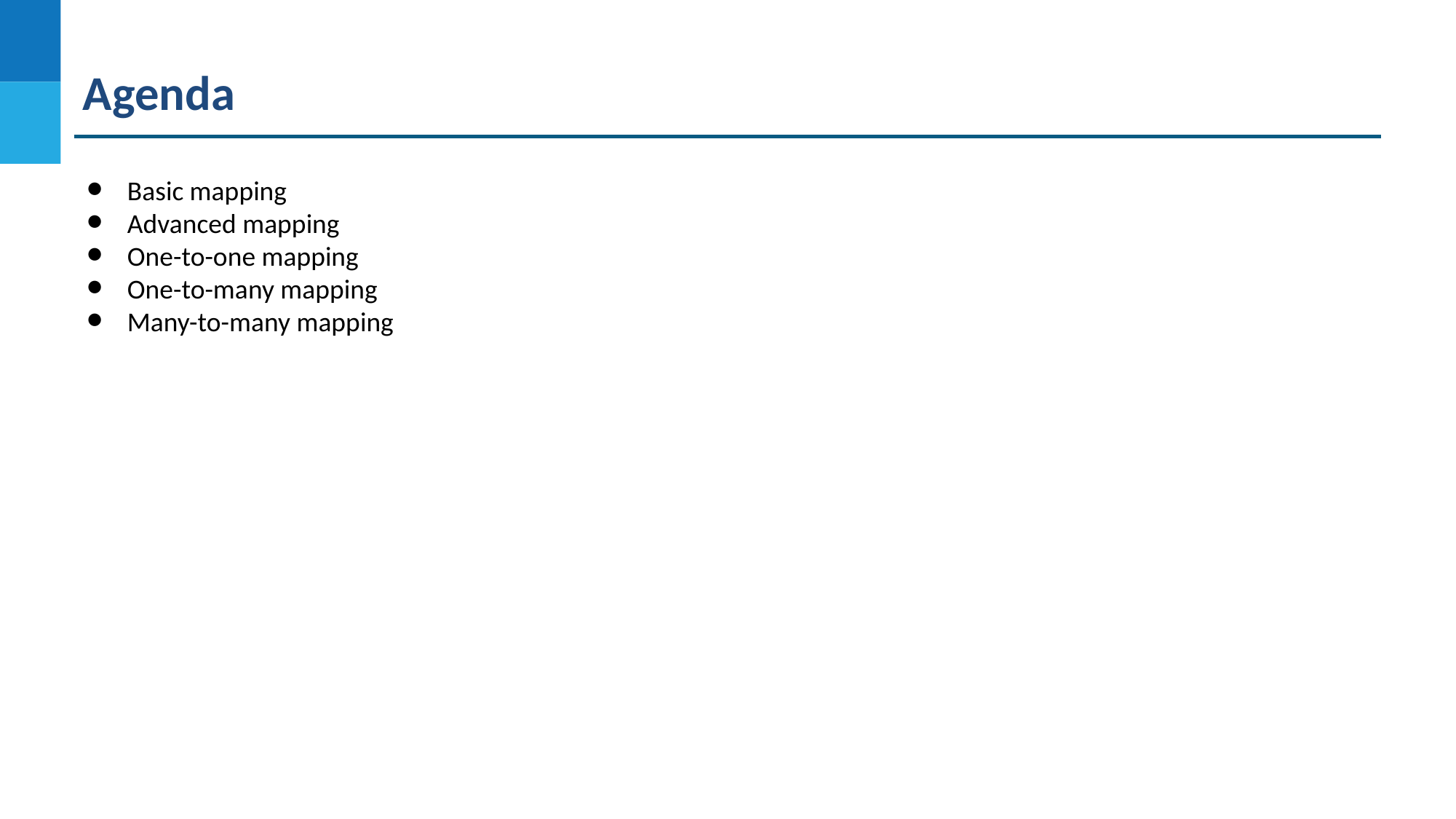

Agenda
Basic mapping
Advanced mapping
One-to-one mapping
One-to-many mapping
Many-to-many mapping